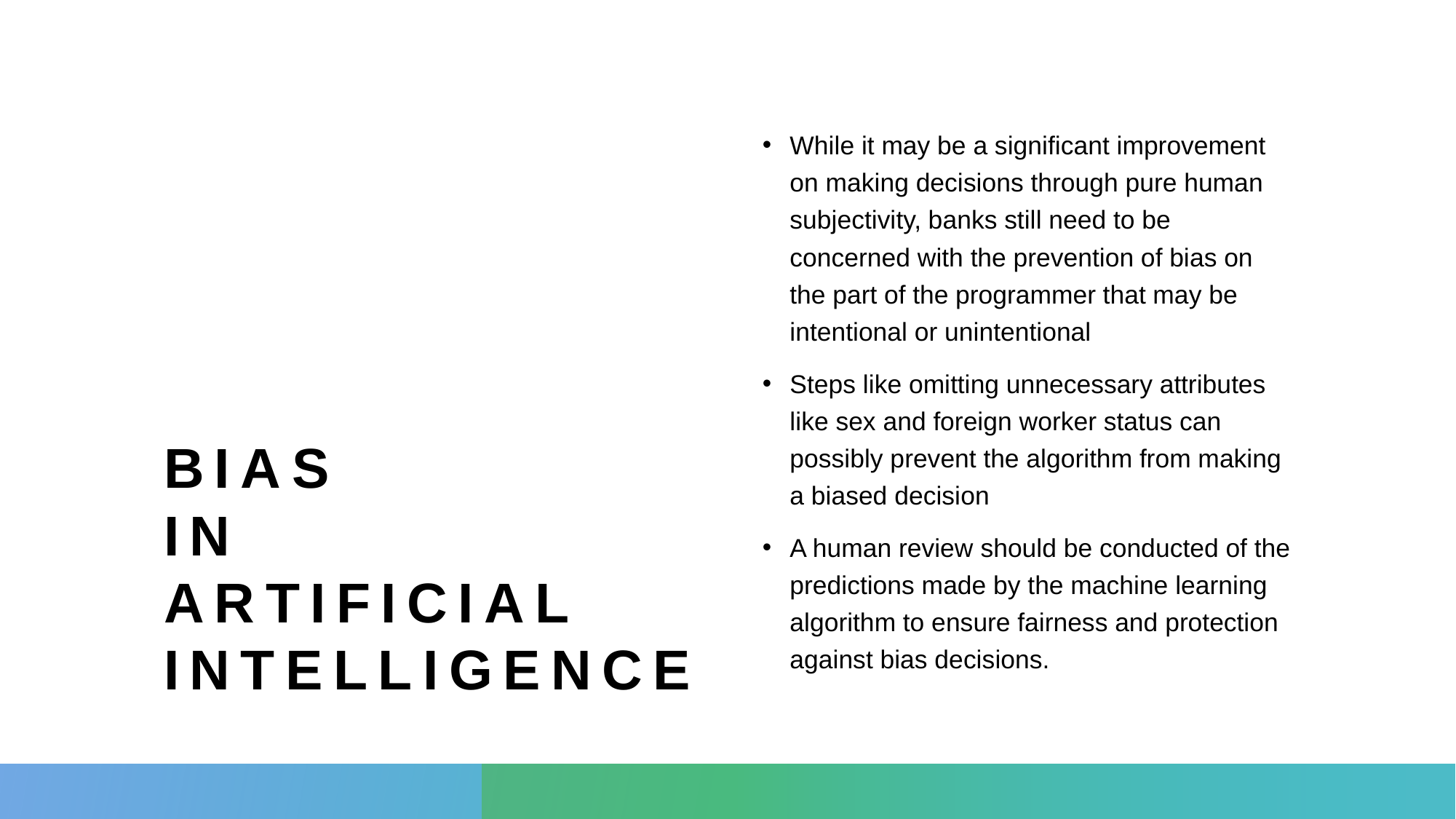

# Bias in artificial intelligence
While it may be a significant improvement on making decisions through pure human subjectivity, banks still need to be concerned with the prevention of bias on the part of the programmer that may be intentional or unintentional
Steps like omitting unnecessary attributes like sex and foreign worker status can possibly prevent the algorithm from making a biased decision
A human review should be conducted of the predictions made by the machine learning algorithm to ensure fairness and protection against bias decisions.